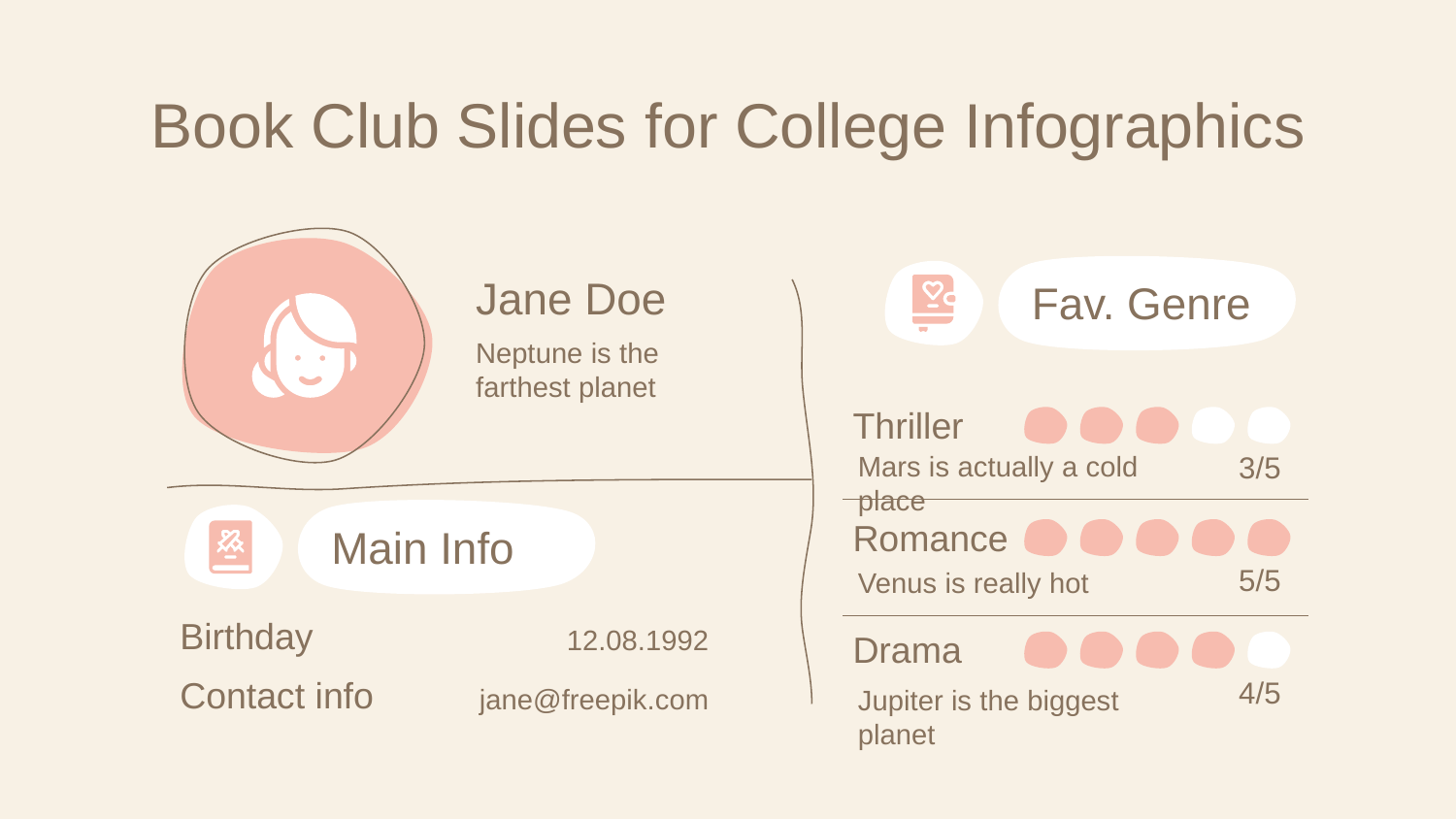

# Book Club Slides for College Infographics

Jane Doe
Fav. Genre

Neptune is the farthest planet
Thriller

Mars is actually a cold place
3/5

Romance
Main Info

5/5
Venus is really hot
Birthday
12.08.1992
Drama

Contact info
4/5
jane@freepik.com
Jupiter is the biggest planet